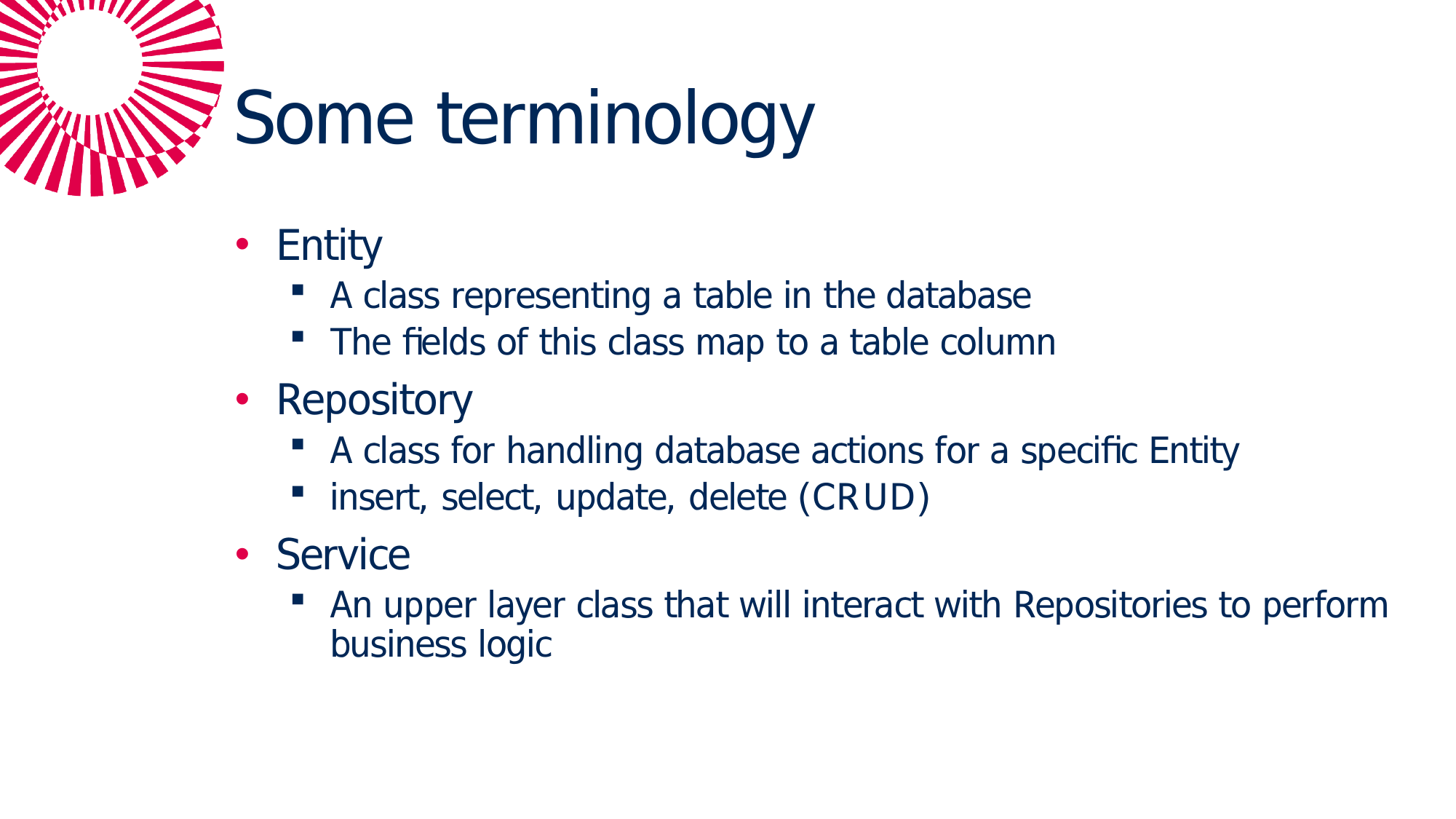

# Some terminology
Entity
A class representing a table in the database
The fields of this class map to a table column
Repository
A class for handling database actions for a specific Entity
insert, select, update, delete (CRUD)
Service
An upper layer class that will interact with Repositories to perform business logic